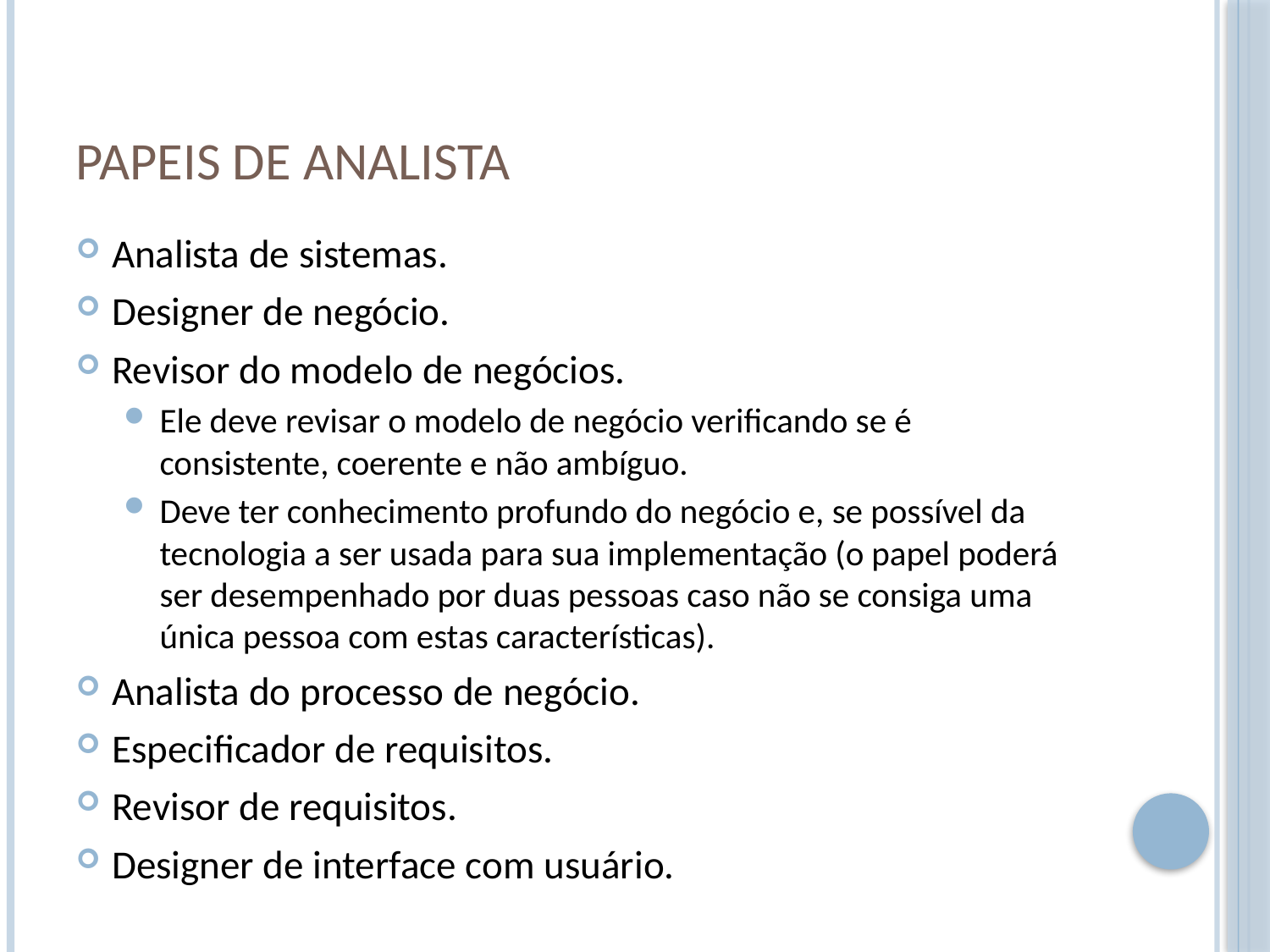

# Papeis de analista
Analista de sistemas.
Designer de negócio.
Revisor do modelo de negócios.
Ele deve revisar o modelo de negócio verificando se é consistente, coerente e não ambíguo.
Deve ter conhecimento profundo do negócio e, se possível da tecnologia a ser usada para sua implementação (o papel poderá ser desempenhado por duas pessoas caso não se consiga uma única pessoa com estas características).
Analista do processo de negócio.
Especificador de requisitos.
Revisor de requisitos.
Designer de interface com usuário.